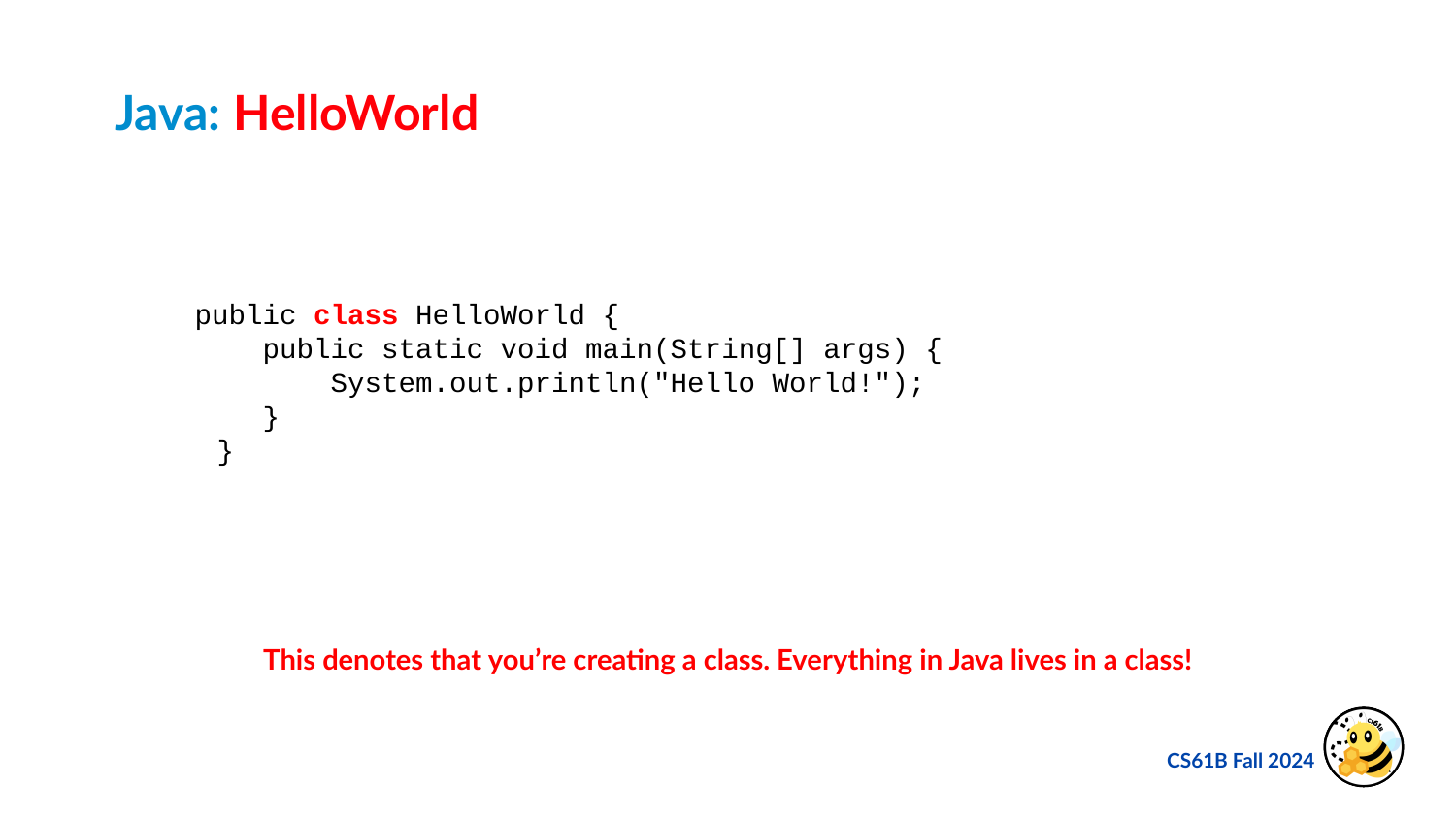

Java: HelloWorld
public class HelloWorld {
    public static void main(String[] args) {
        System.out.println("Hello World!");
    }
}

This denotes that you’re creating a class. Everything in Java lives in a class!